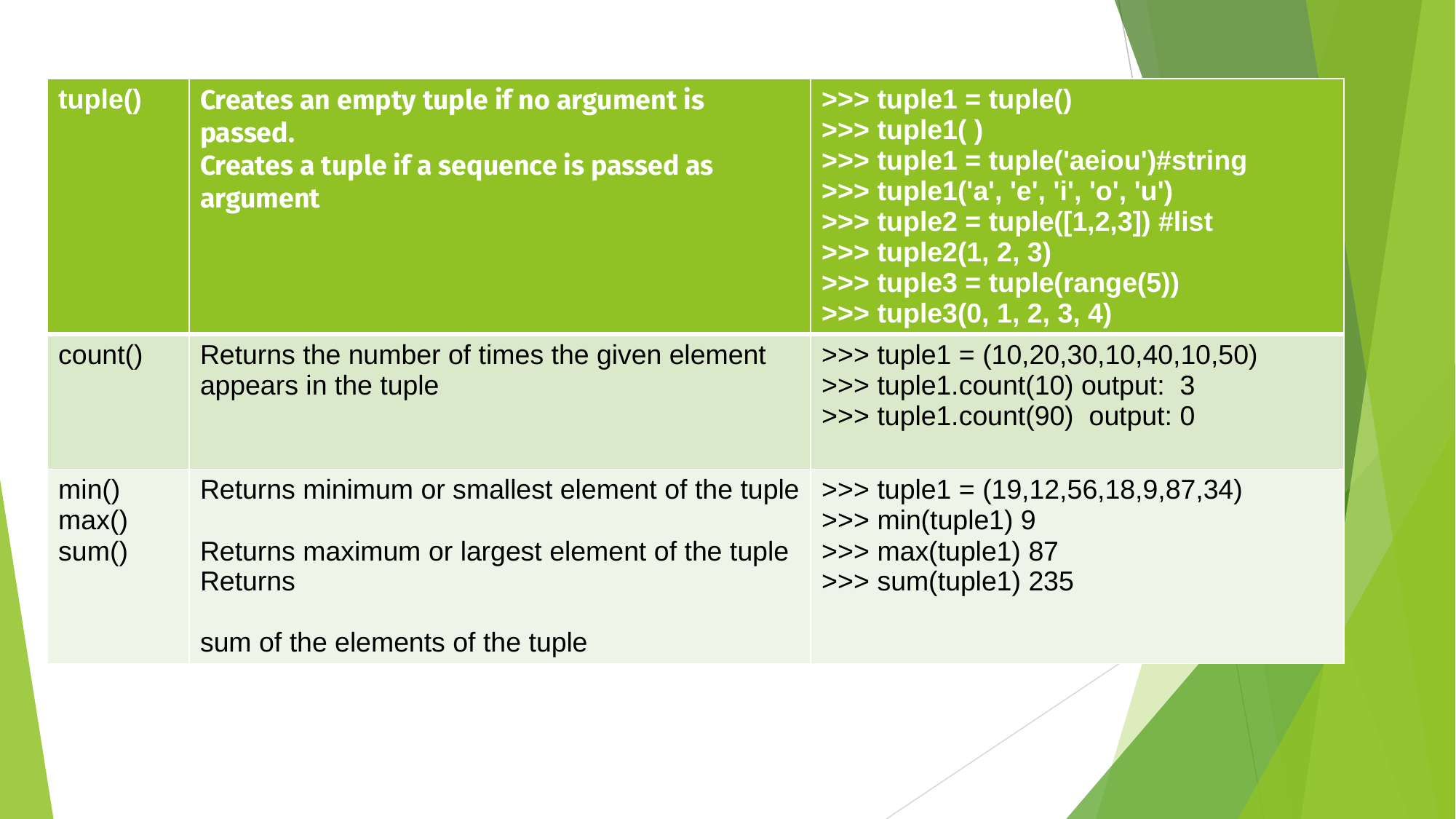

| tuple() | Creates an empty tuple if no argument is passed. Creates a tuple if a sequence is passed as argument | >>> tuple1 = tuple() >>> tuple1( ) >>> tuple1 = tuple('aeiou')#string >>> tuple1('a', 'e', 'i', 'o', 'u') >>> tuple2 = tuple([1,2,3]) #list >>> tuple2(1, 2, 3) >>> tuple3 = tuple(range(5)) >>> tuple3(0, 1, 2, 3, 4) |
| --- | --- | --- |
| count() | Returns the number of times the given element appears in the tuple | >>> tuple1 = (10,20,30,10,40,10,50) >>> tuple1.count(10) output: 3 >>> tuple1.count(90) output: 0 |
| min() max() sum() | Returns minimum or smallest element of the tuple Returns maximum or largest element of the tuple Returns sum of the elements of the tuple | >>> tuple1 = (19,12,56,18,9,87,34) >>> min(tuple1) 9 >>> max(tuple1) 87 >>> sum(tuple1) 235 |